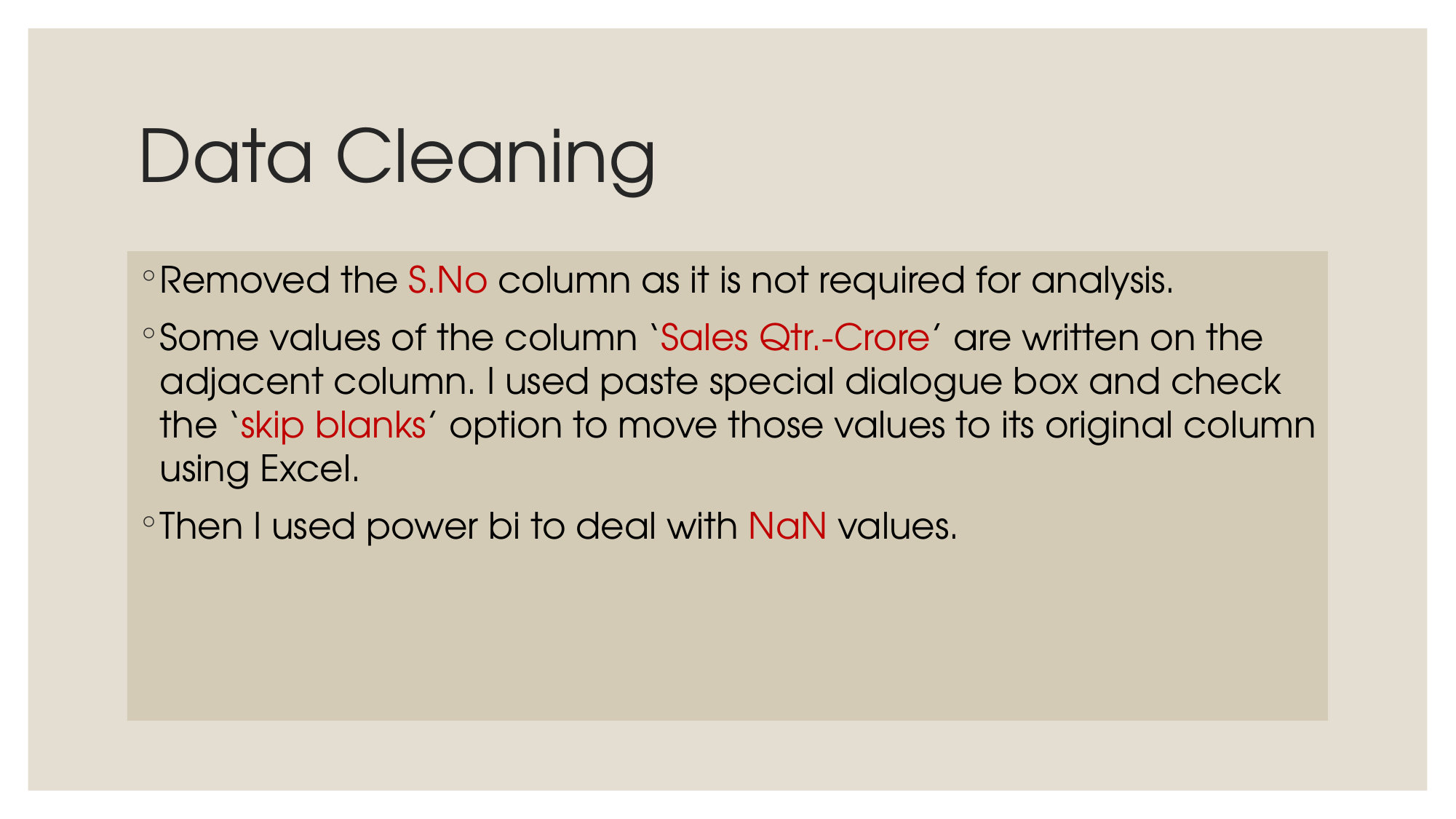

# Data Cleaning
Removed the S.No column as it is not required for analysis.
Some values of the column ‘Sales Qtr.-Crore’ are written on the adjacent column. I used paste special dialogue box and check the ‘skip blanks’ option to move those values to its original column using Excel.
Then I used power bi to deal with NaN values.